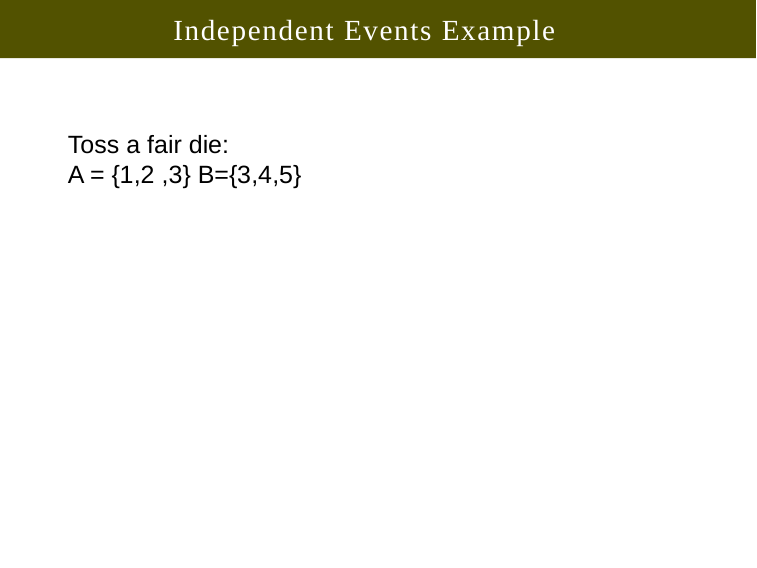

Independent Events Example
Toss a fair die:
A = {1,2 ,3} B={3,4,5}